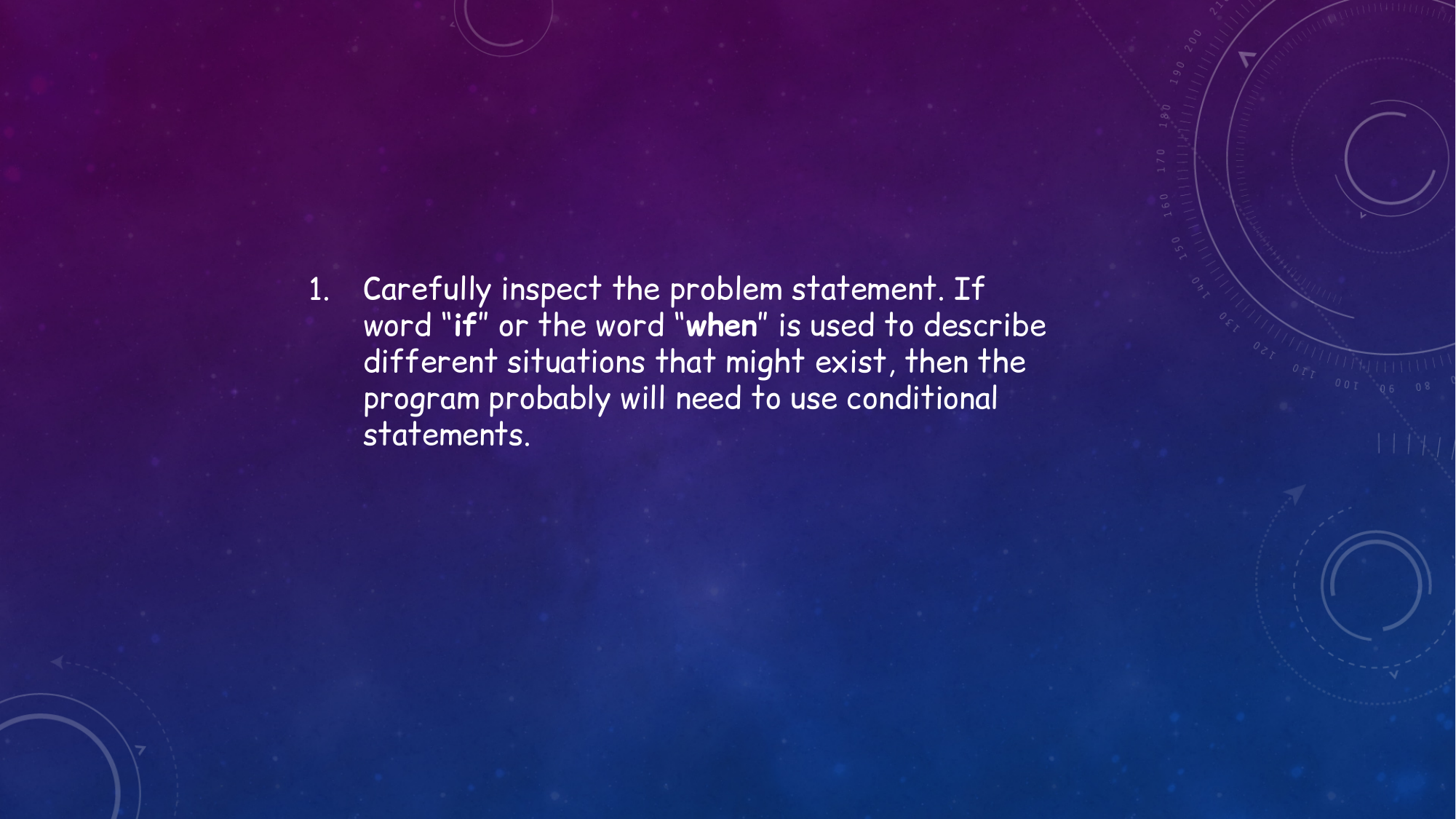

Carefully inspect the problem statement. If
      word “if” or the word “when” is used to describe
      different situations that might exist, then the
      program probably will need to use conditional
      statements.